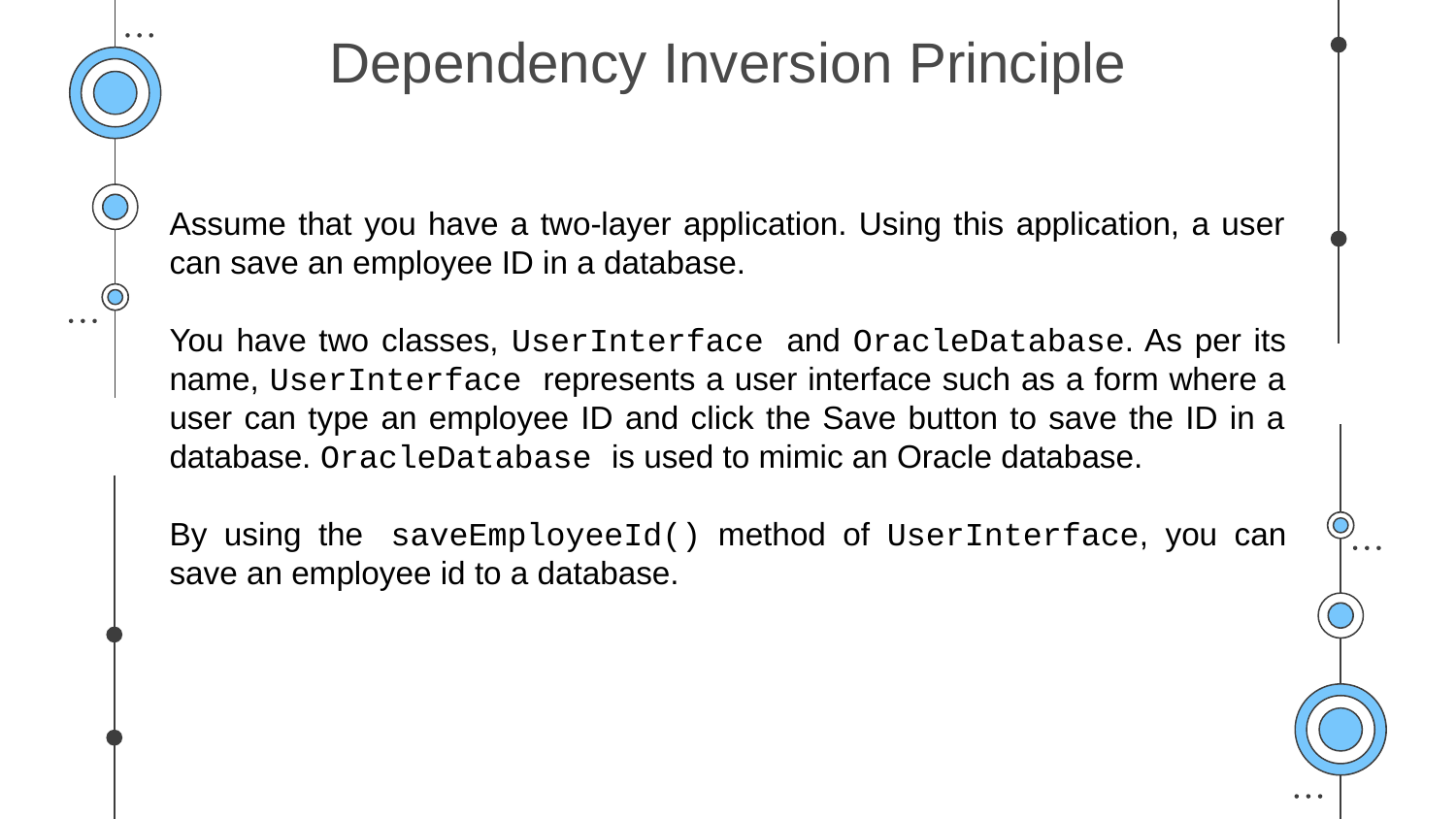

# Dependency Inversion Principle
Assume that you have a two-layer application. Using this application, a user can save an employee ID in a database.

You have two classes, UserInterface and OracleDatabase. As per its name, UserInterface represents a user interface such as a form where a user can type an employee ID and click the Save button to save the ID in a database. OracleDatabase is used to mimic an Oracle database.

By using the saveEmployeeId() method of UserInterface, you can save an employee id to a database.